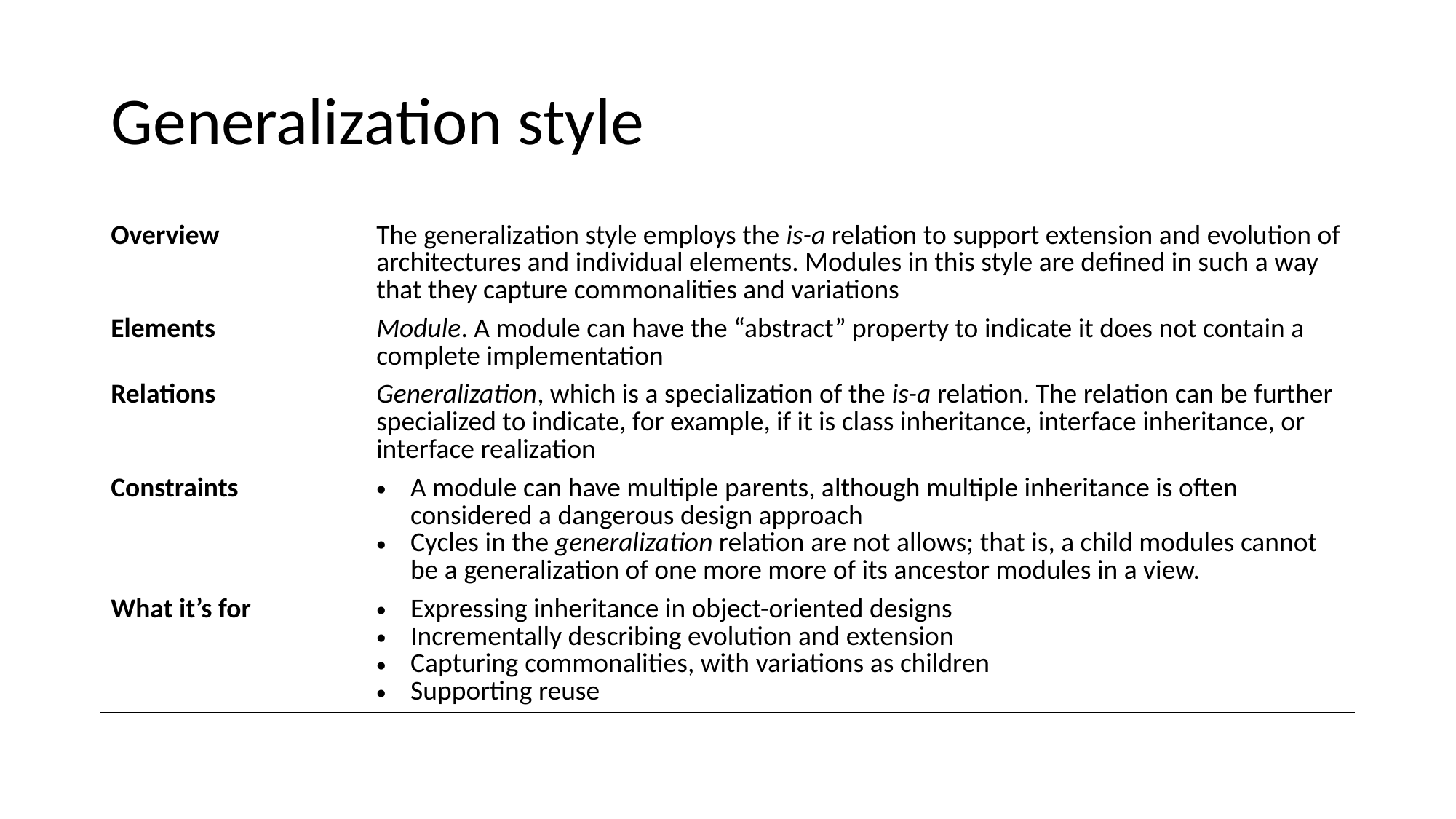

# Generalization style
| Overview | The generalization style employs the is-a relation to support extension and evolution of architectures and individual elements. Modules in this style are defined in such a way that they capture commonalities and variations |
| --- | --- |
| Elements | Module. A module can have the “abstract” property to indicate it does not contain a complete implementation |
| Relations | Generalization, which is a specialization of the is-a relation. The relation can be further specialized to indicate, for example, if it is class inheritance, interface inheritance, or interface realization |
| Constraints | A module can have multiple parents, although multiple inheritance is often considered a dangerous design approach Cycles in the generalization relation are not allows; that is, a child modules cannot be a generalization of one more more of its ancestor modules in a view. |
| What it’s for | Expressing inheritance in object-oriented designs Incrementally describing evolution and extension Capturing commonalities, with variations as children Supporting reuse |